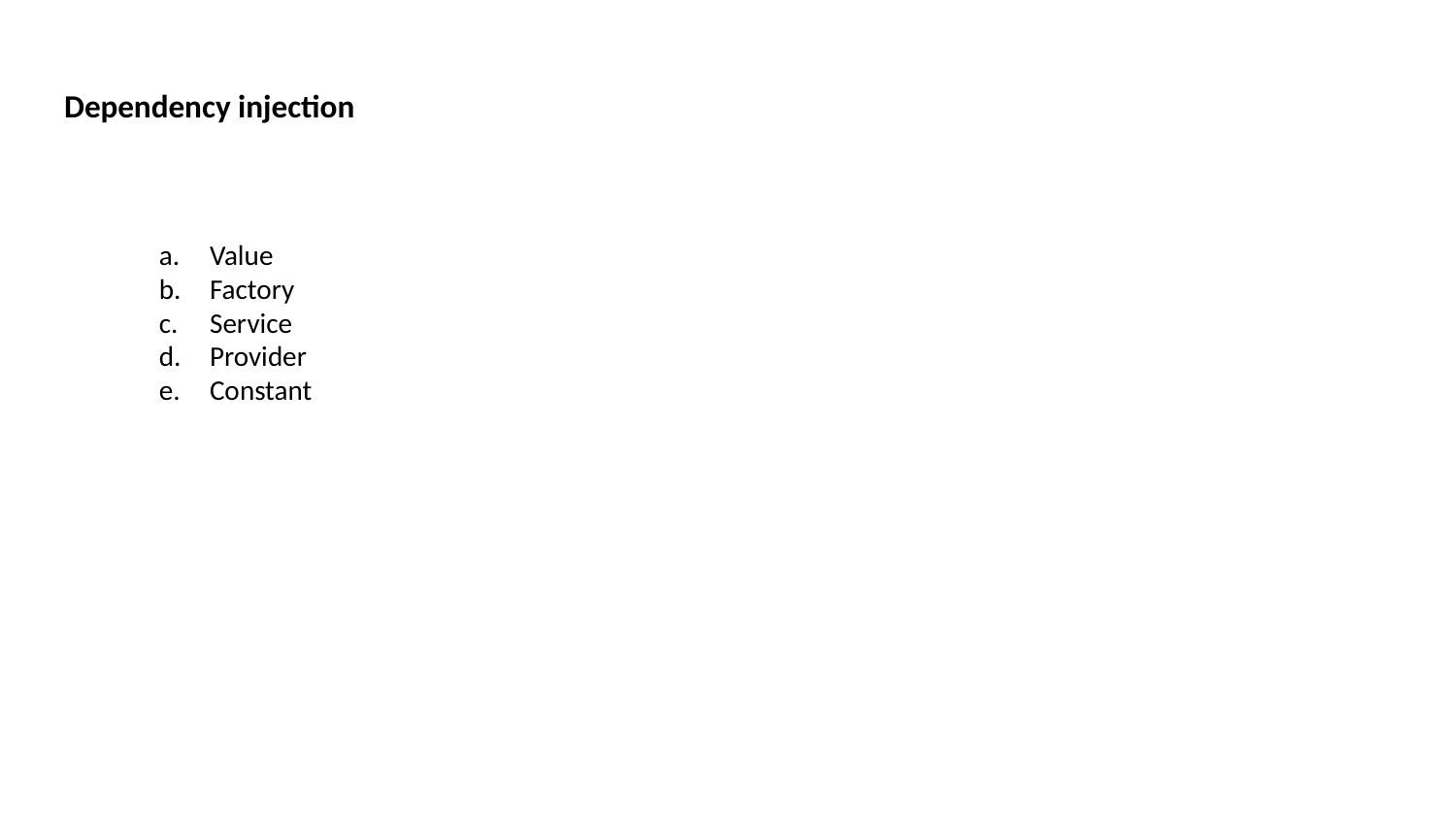

# Dependency injection

Value
Factory
Service
Provider
Constant